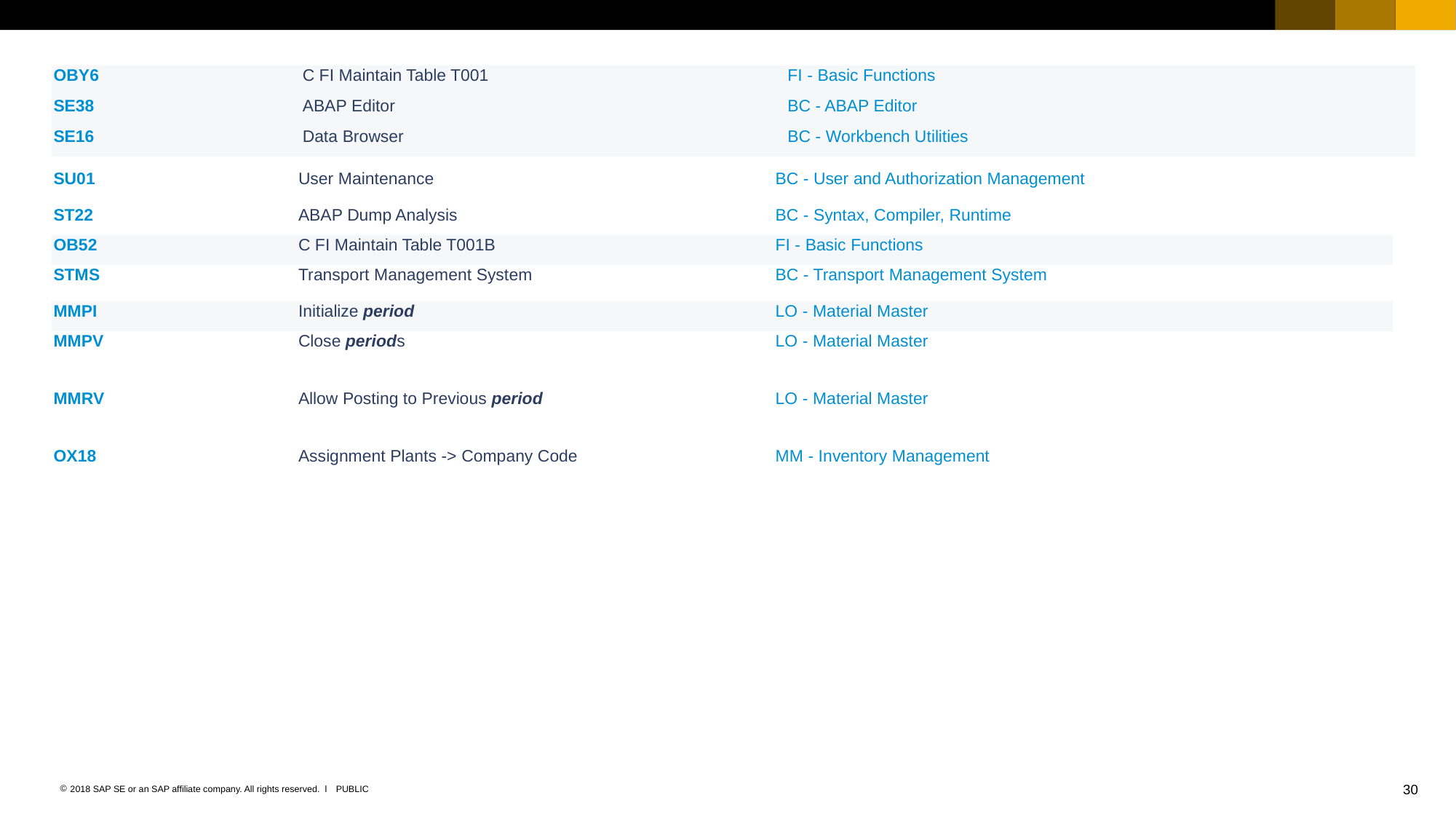

| OBY6 | C FI Maintain Table T001 | FI - Basic Functions |
| --- | --- | --- |
| SE38 | ABAP Editor | BC - ABAP Editor |
| SE16 | Data Browser | BC - Workbench Utilities |
| SU01 | User Maintenance | BC - User and Authorization Management |
| --- | --- | --- |
| ST22 | ABAP Dump Analysis | BC - Syntax, Compiler, Runtime |
| OB52 | C FI Maintain Table T001B | FI - Basic Functions |
| STMS | Transport Management System | BC - Transport Management System |
| MMPI | Initialize period | LO - Material Master |
| MMPV | Close periods | LO - Material Master |
| MMRV | Allow Posting to Previous period | LO - Material Master |
| OX18 | Assignment Plants -> Company Code | MM - Inventory Management |